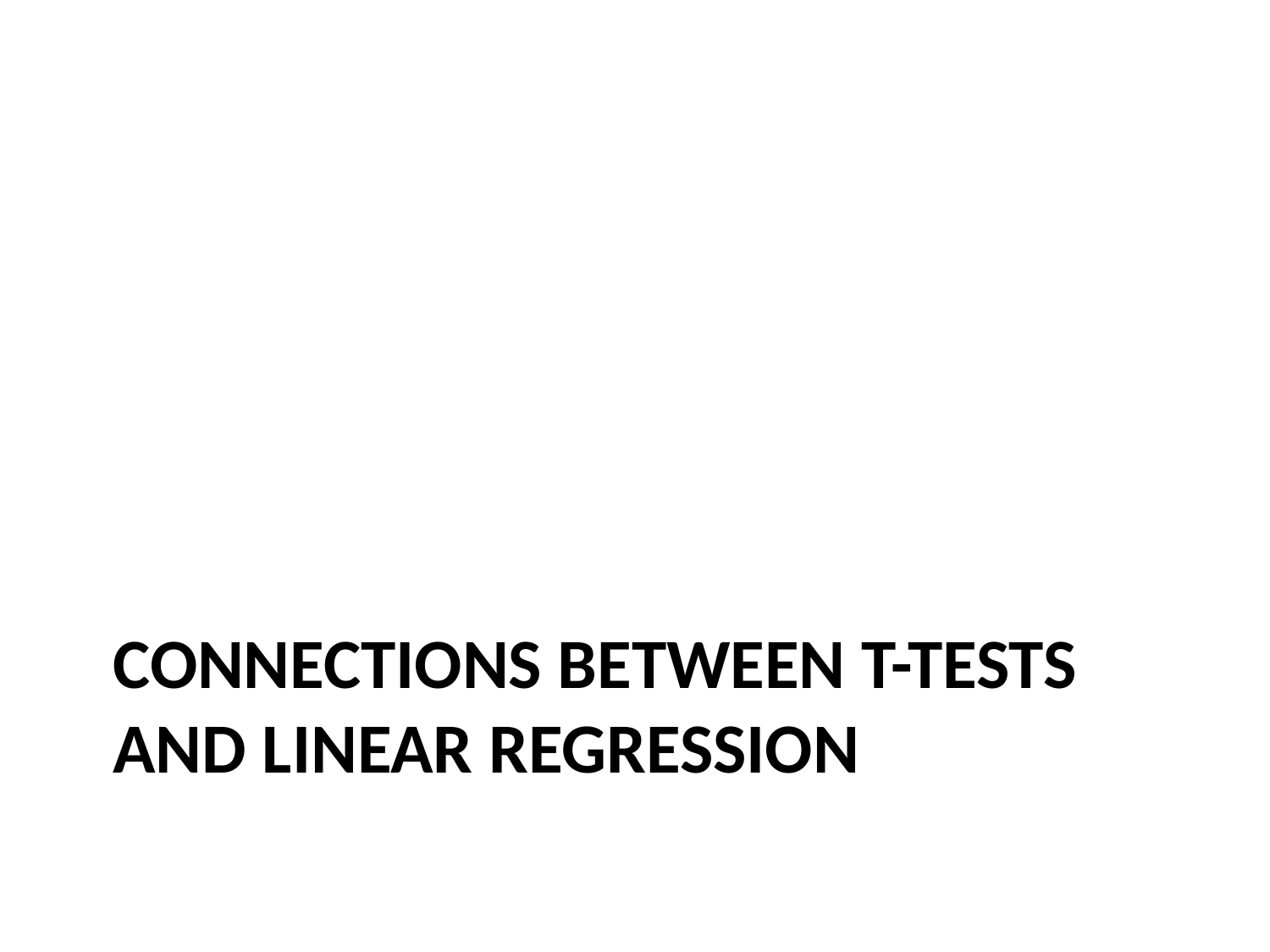

# Connections between t-tests and Linear Regression